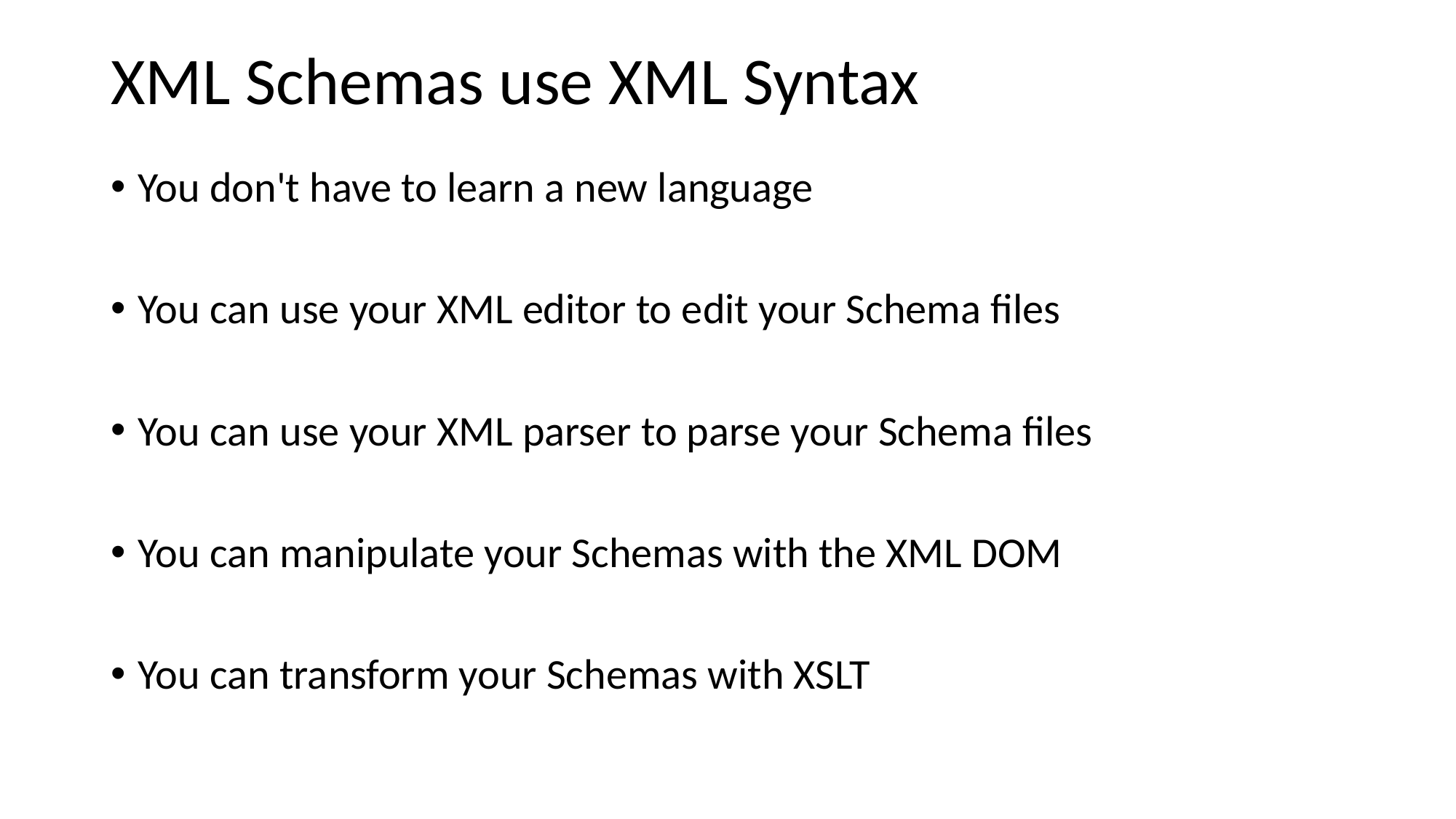

# XML Schemas use XML Syntax
You don't have to learn a new language

You can use your XML editor to edit your Schema files

You can use your XML parser to parse your Schema files

You can manipulate your Schemas with the XML DOM

You can transform your Schemas with XSLT